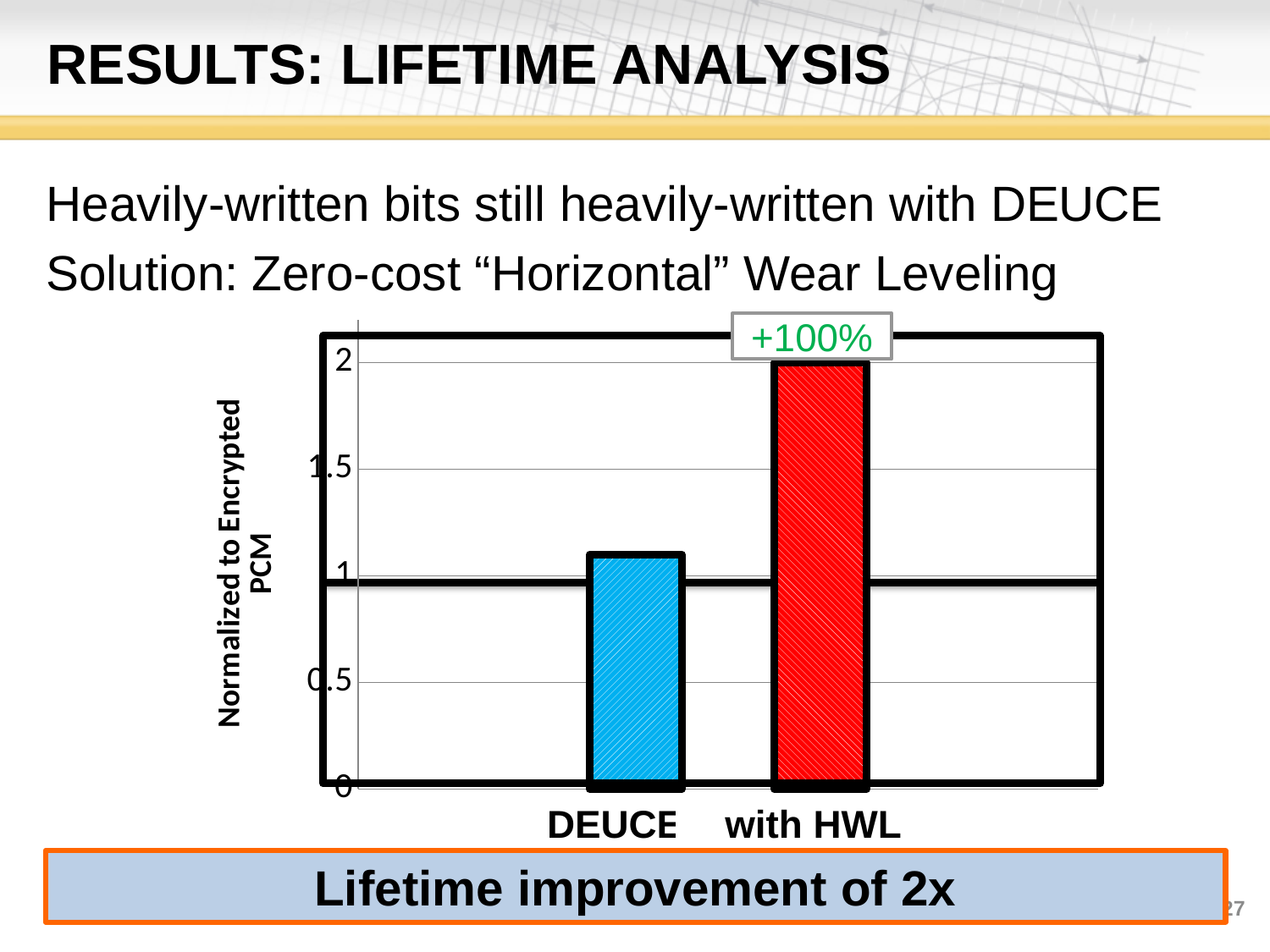

# RESULTS: Lifetime analysis
Heavily-written bits still heavily-written with DEUCE
Solution: Zero-cost “Horizontal” Wear Leveling

### Chart

| Category | DEUCE | DEUCE + Wear Level |
|---|---|---|
| Lifetime | 1.1 | 2.0 |
+100%

DEUCE
with HWL
Lifetime improvement of 2x
27